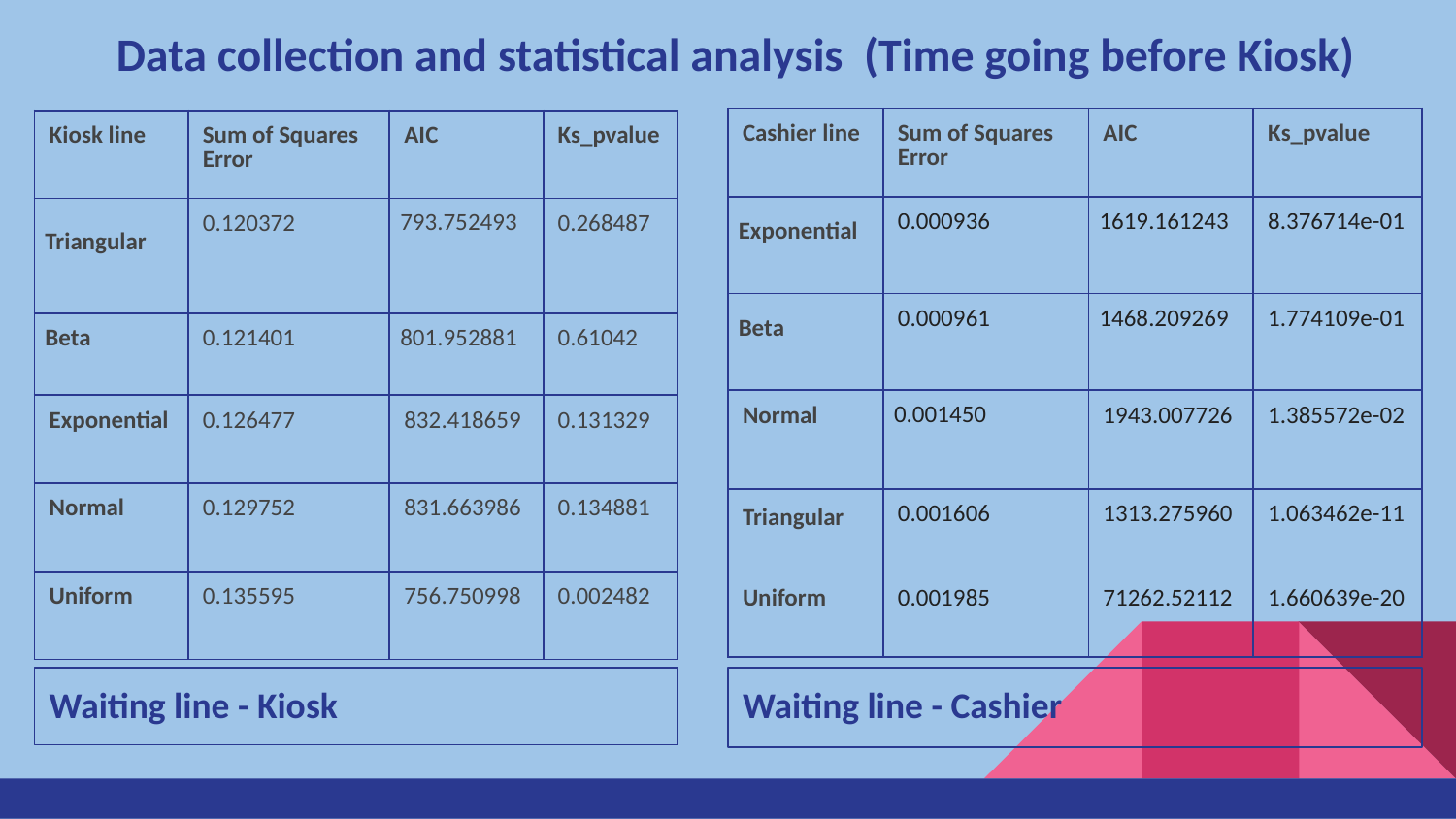

# Data collection and statistical analysis  (Time going before Kiosk)
| Cashier line | Sum of Squares Error | AIC | Ks\_pvalue |
| --- | --- | --- | --- |
| Exponential | 0.000936 | 1619.161243 | 8.376714e-01 |
| Beta | 0.000961 | 1468.209269 | 1.774109e-01 |
| Normal | 0.001450 | 1943.007726 | 1.385572e-02 |
| Triangular | 0.001606 | 1313.275960 | 1.063462e-11 |
| Uniform | 0.001985 | 71262.52112 | 1.660639e-20 |
| Kiosk line | Sum of Squares Error | AIC | Ks\_pvalue |
| --- | --- | --- | --- |
| Triangular | 0.120372 | 793.752493 | 0.268487 |
| Beta | 0.121401 | 801.952881 | 0.61042 |
| Exponential | 0.126477 | 832.418659 | 0.131329 |
| Normal | 0.129752 | 831.663986 | 0.134881 |
| Uniform | 0.135595 | 756.750998 | 0.002482 |
Waiting line - Kiosk
Waiting line - Cashier